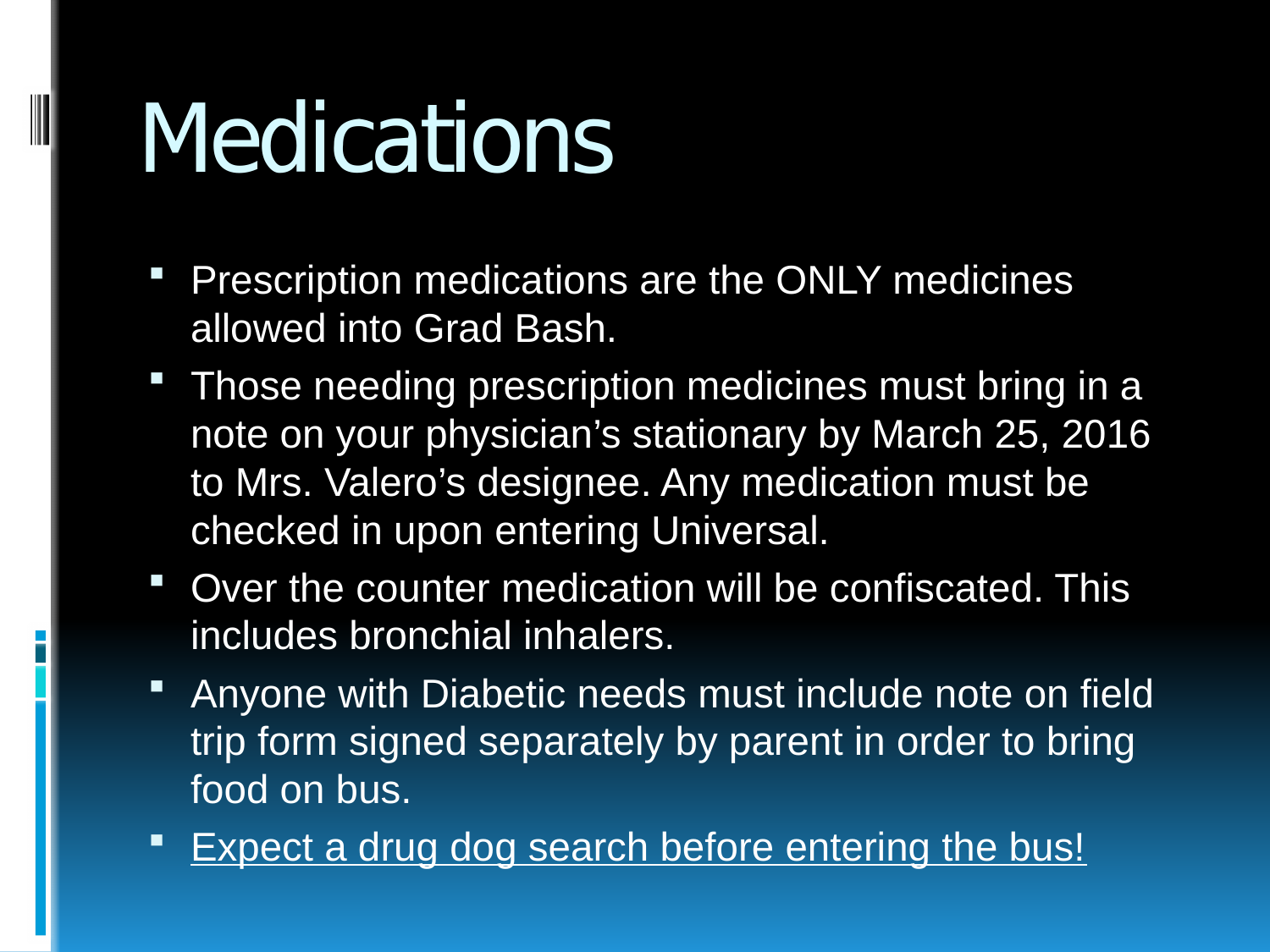

# Medications
Prescription medications are the ONLY medicines allowed into Grad Bash.
Those needing prescription medicines must bring in a note on your physician’s stationary by March 25, 2016 to Mrs. Valero’s designee. Any medication must be checked in upon entering Universal.
Over the counter medication will be confiscated. This includes bronchial inhalers.
Anyone with Diabetic needs must include note on field trip form signed separately by parent in order to bring food on bus.
Expect a drug dog search before entering the bus!